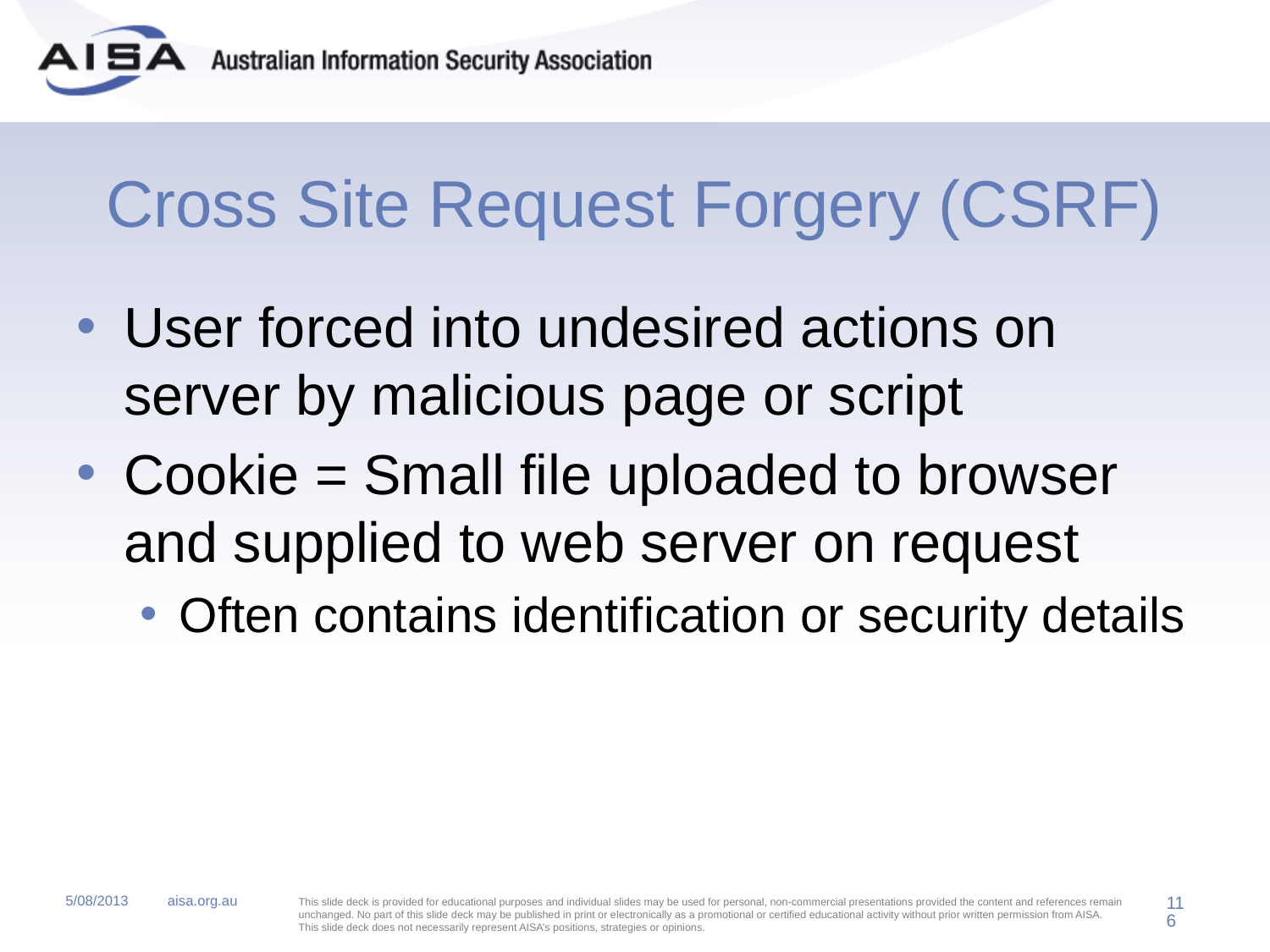

# Cross Site Request Forgery (CSRF)
User forced into undesired actions on server by malicious page or script
Cookie = Small file uploaded to browser and supplied to web server on request
Often contains identification or security details